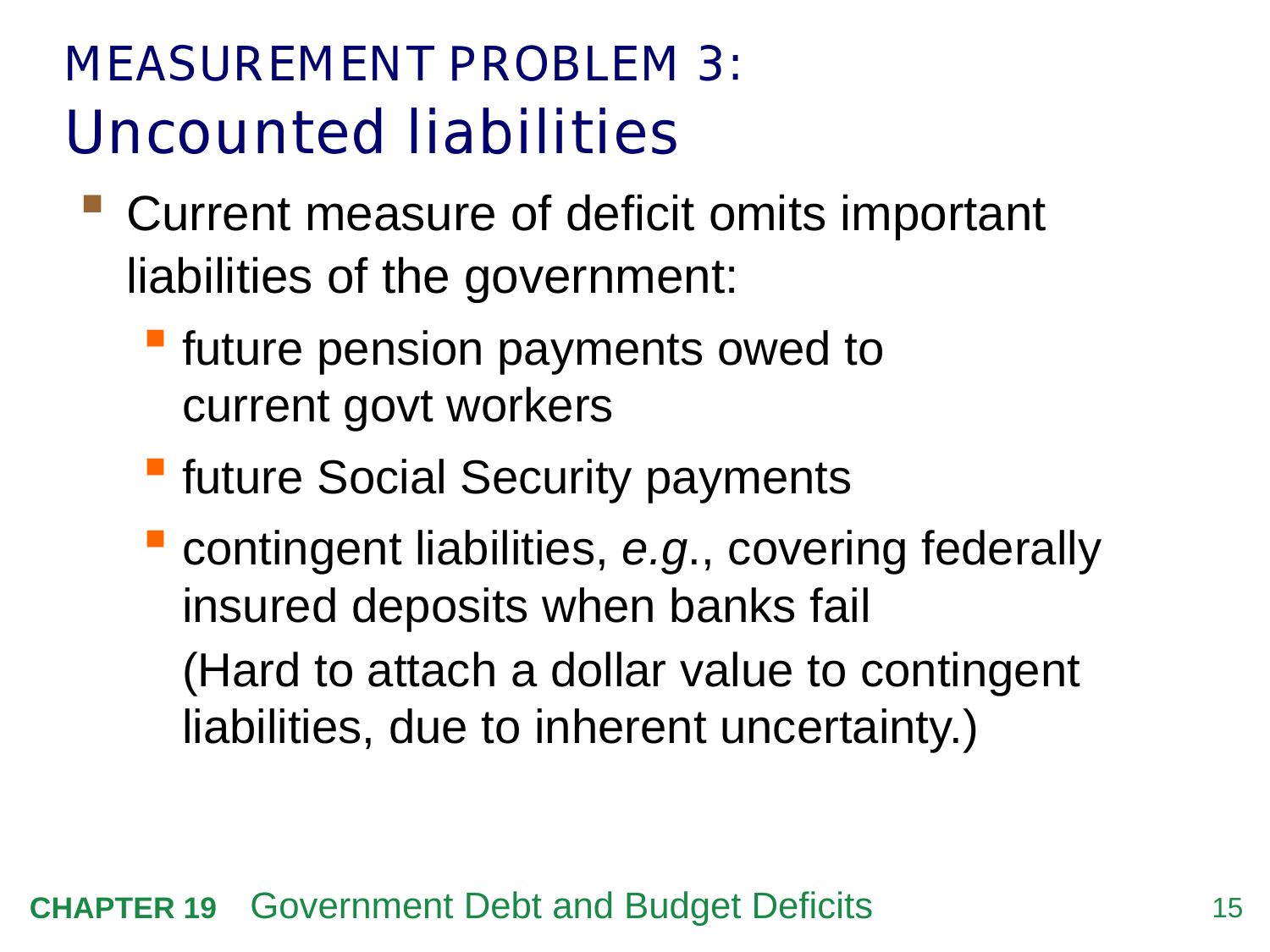

# MEASUREMENT PROBLEM 3: Uncounted liabilities
Current measure of deficit omits important liabilities of the government:
future pension payments owed to
current govt workers
future Social Security payments
contingent liabilities, e.g., covering federally insured deposits when banks fail
	(Hard to attach a dollar value to contingent liabilities, due to inherent uncertainty.)